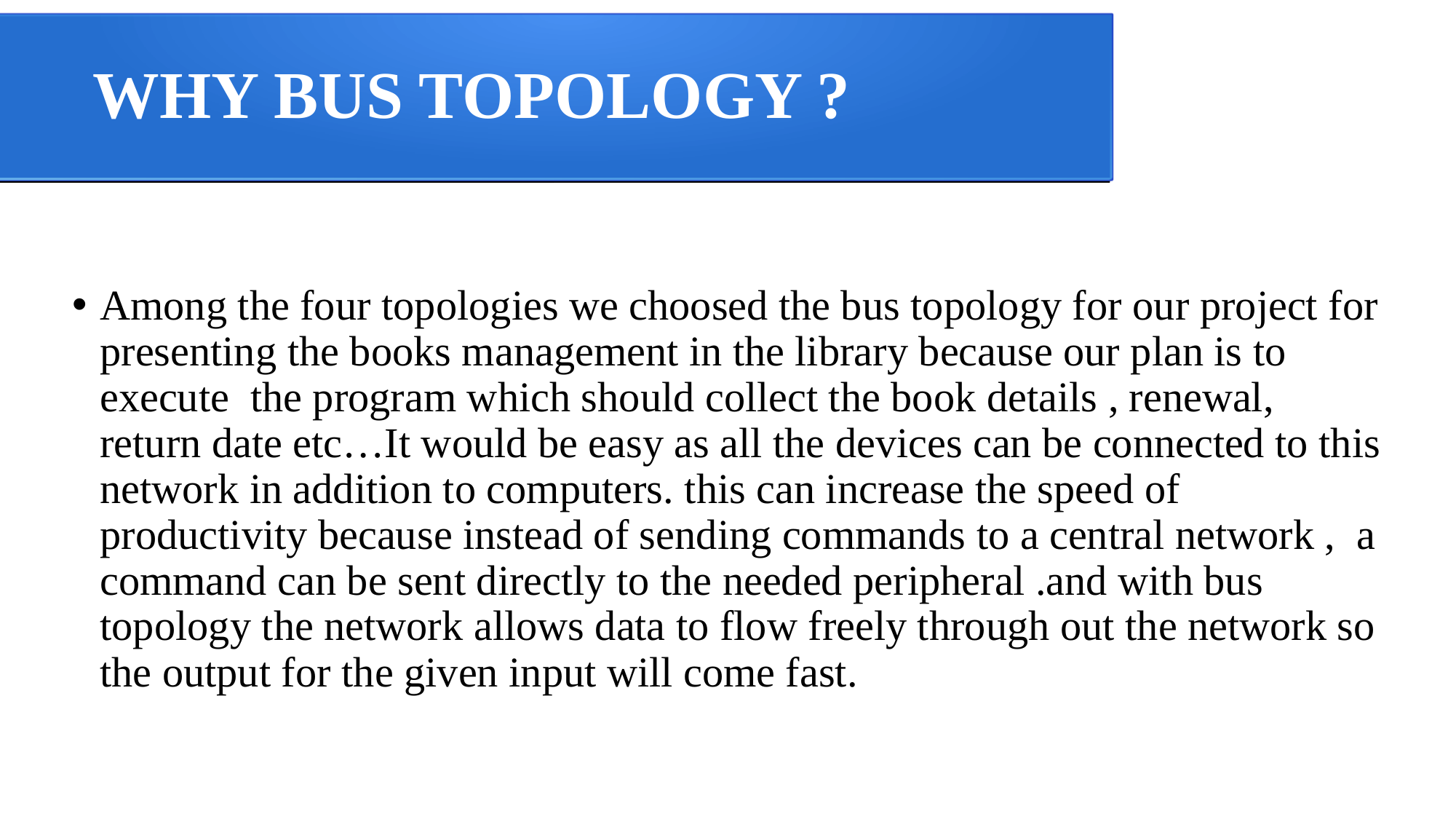

# WHY BUS TOPOLOGY ?
Among the four topologies we choosed the bus topology for our project for presenting the books management in the library because our plan is to execute  the program which should collect the book details , renewal, return date etc…It would be easy as all the devices can be connected to this network in addition to computers. this can increase the speed of productivity because instead of sending commands to a central network ,  a command can be sent directly to the needed peripheral .and with bus topology the network allows data to flow freely through out the network so the output for the given input will come fast.